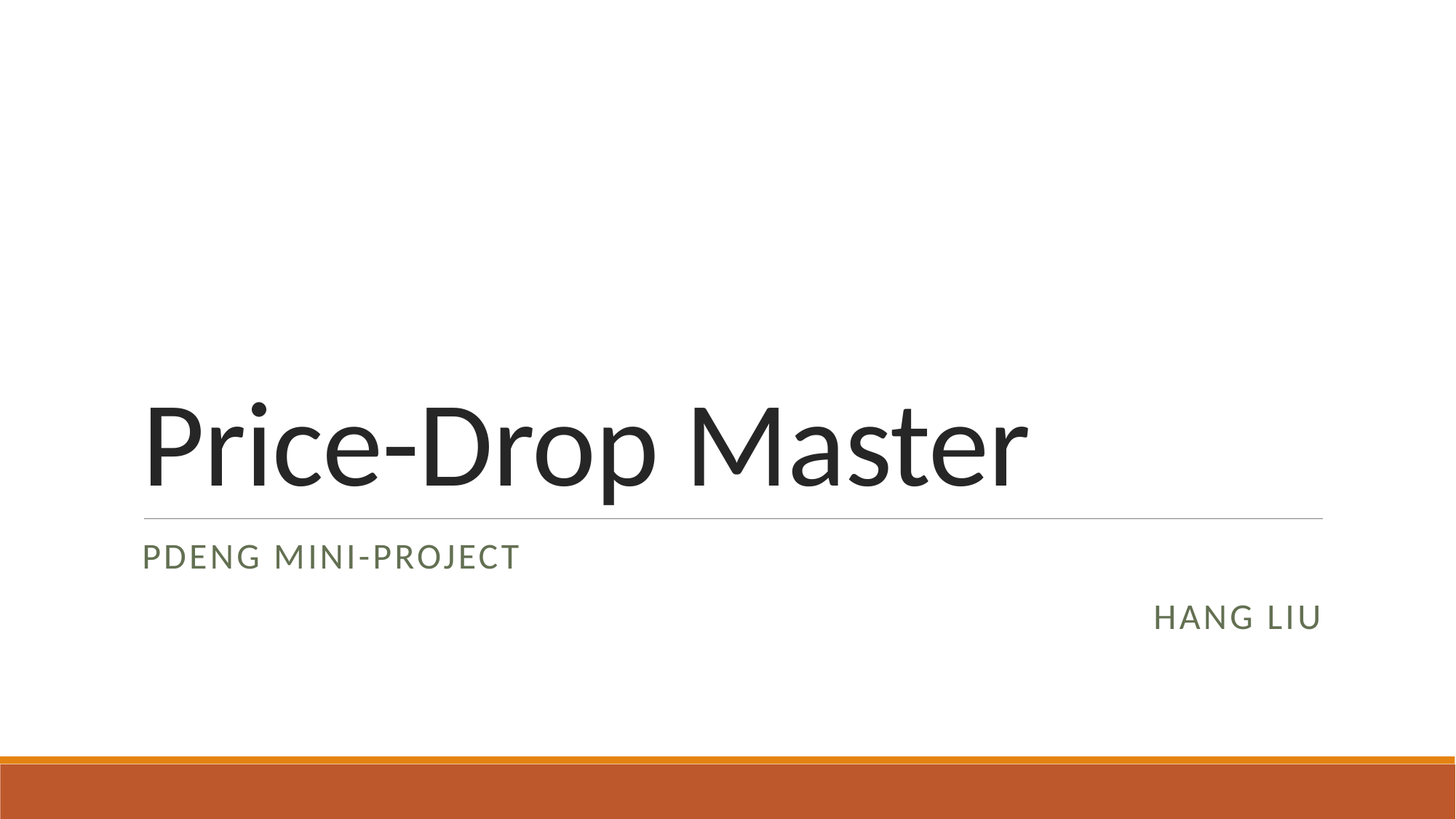

# Price-Drop Master
PDEng Mini-project
	Hang LIU